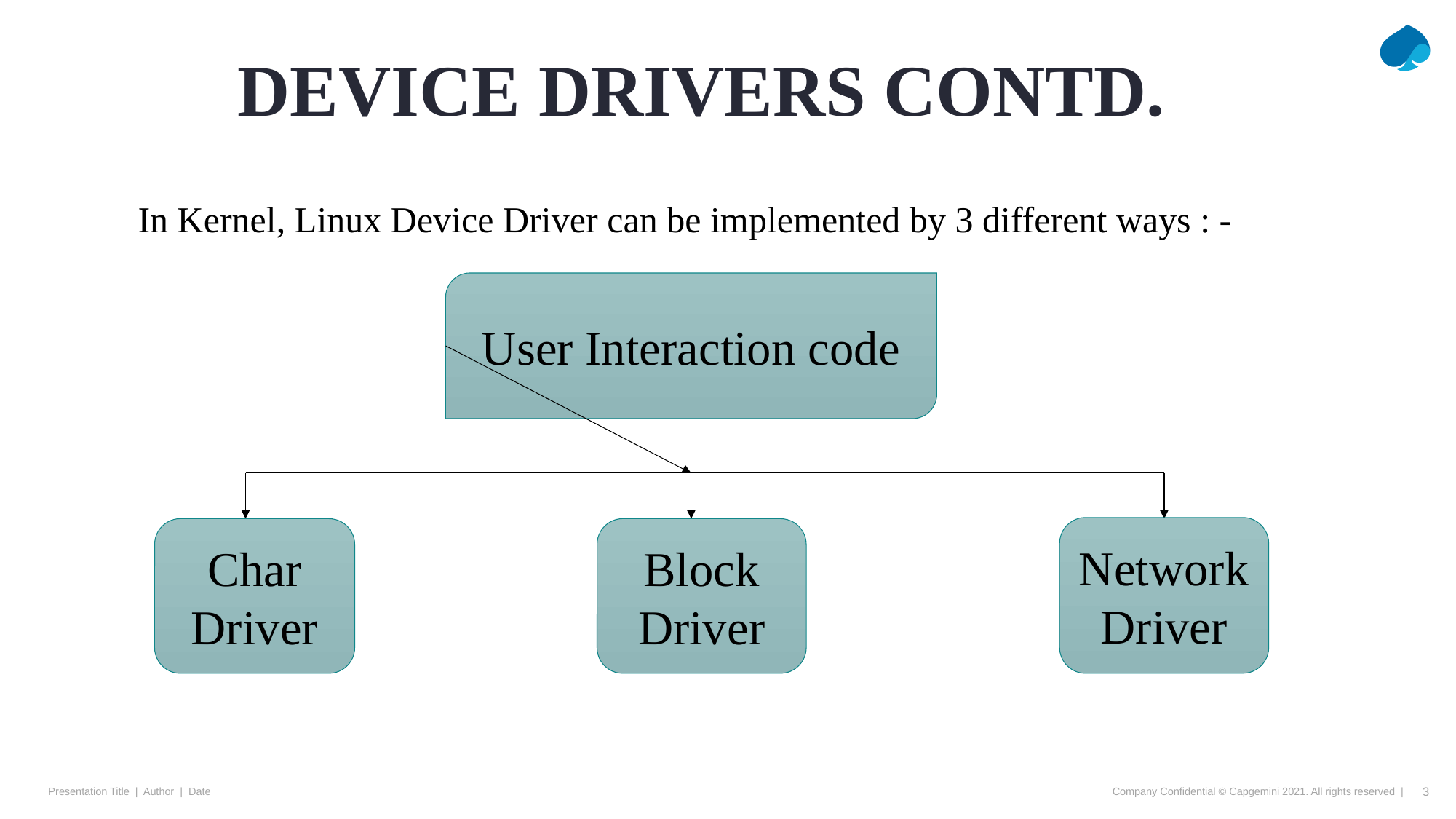

# Device drivers contd.
In Kernel, Linux Device Driver can be implemented by 3 different ways : -

User Interaction code
Network Driver
Block Driver
Char Driver